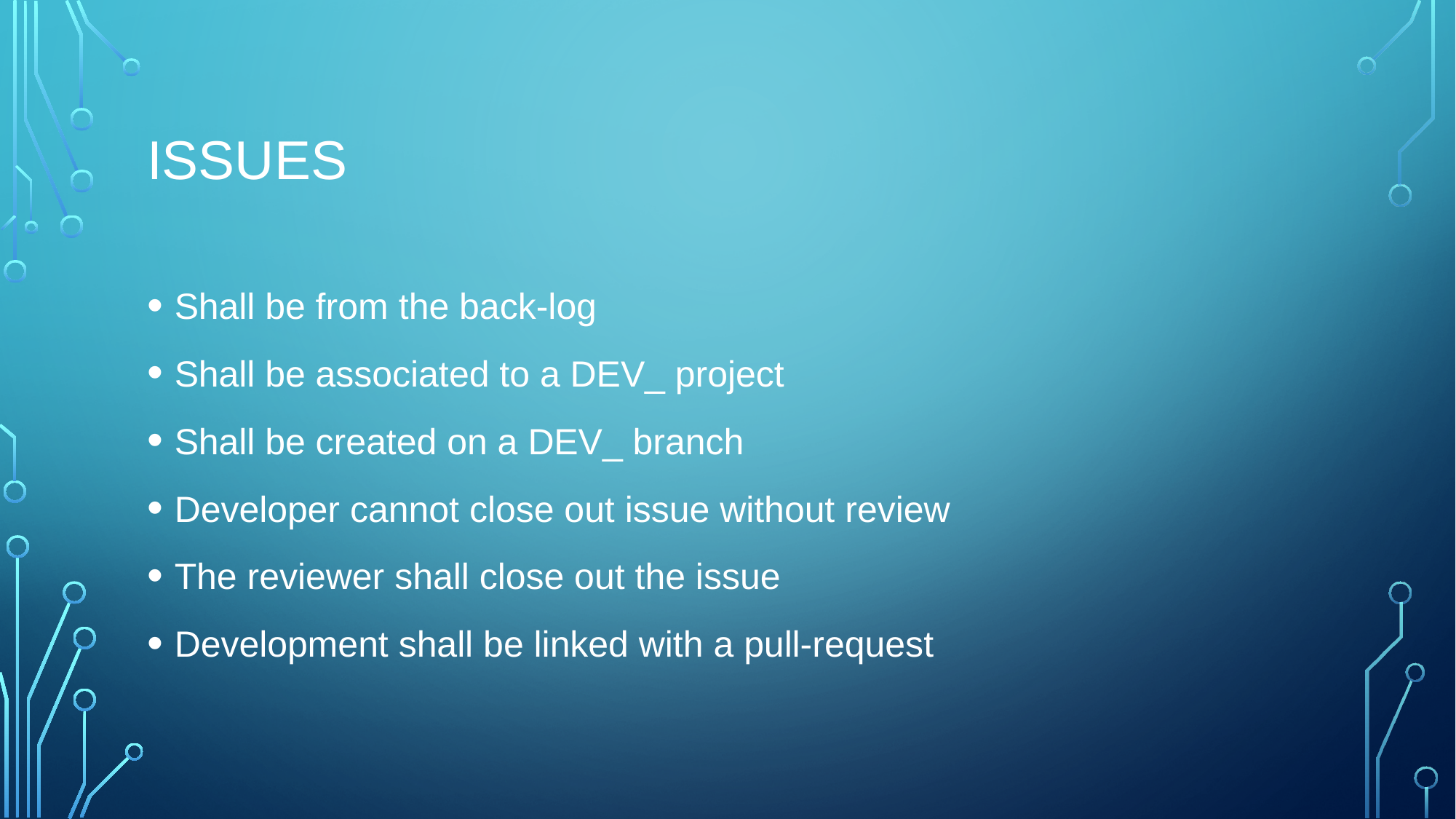

# Issues
Shall be from the back-log
Shall be associated to a DEV_ project
Shall be created on a DEV_ branch
Developer cannot close out issue without review
The reviewer shall close out the issue
Development shall be linked with a pull-request